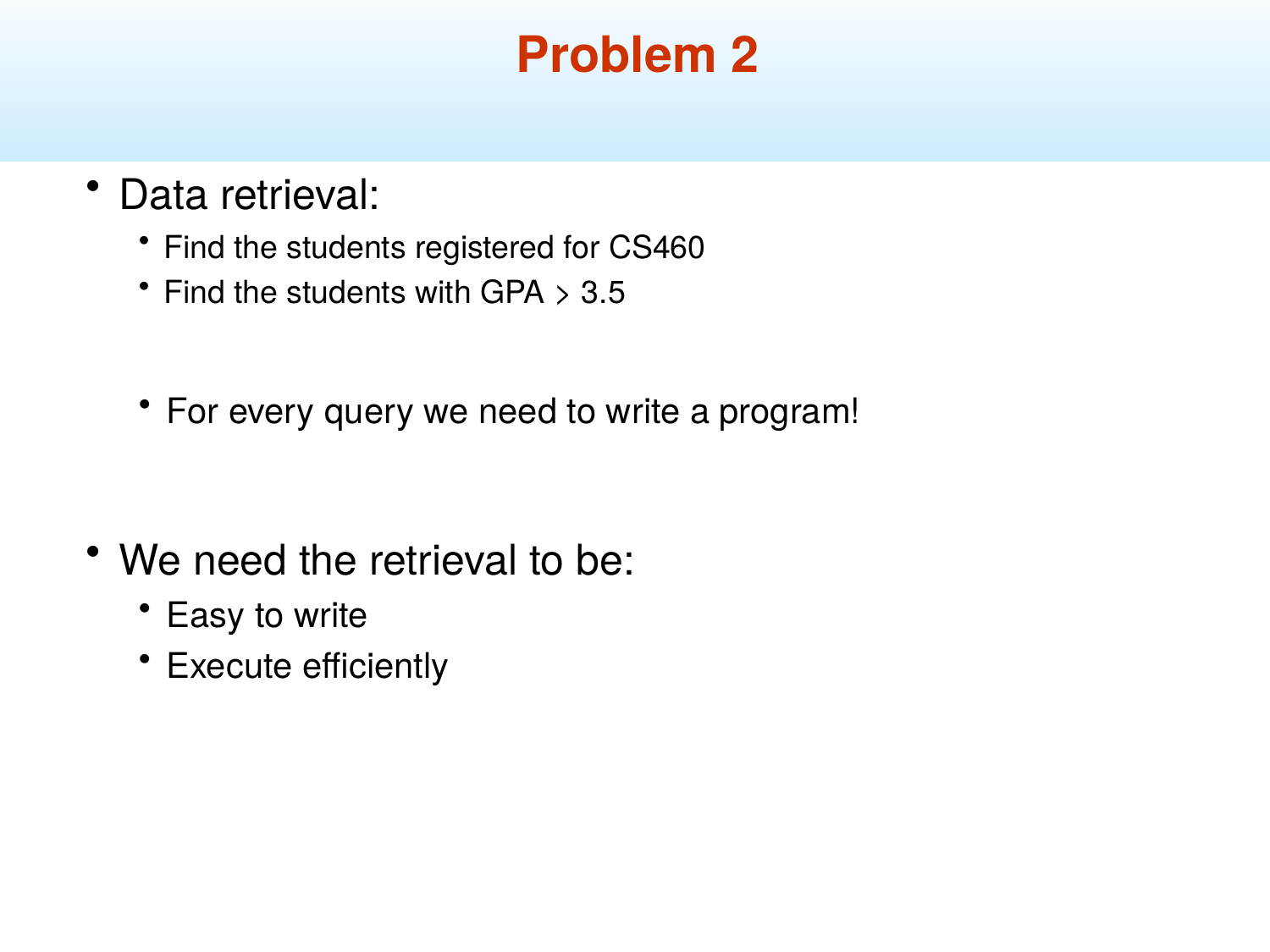

Problem 2
Data retrieval:
Find the students registered for CS460
Find the students with GPA > 3.5

For every query we need to write a program!

We need the retrieval to be:
Easy to write
Execute efficiently
10